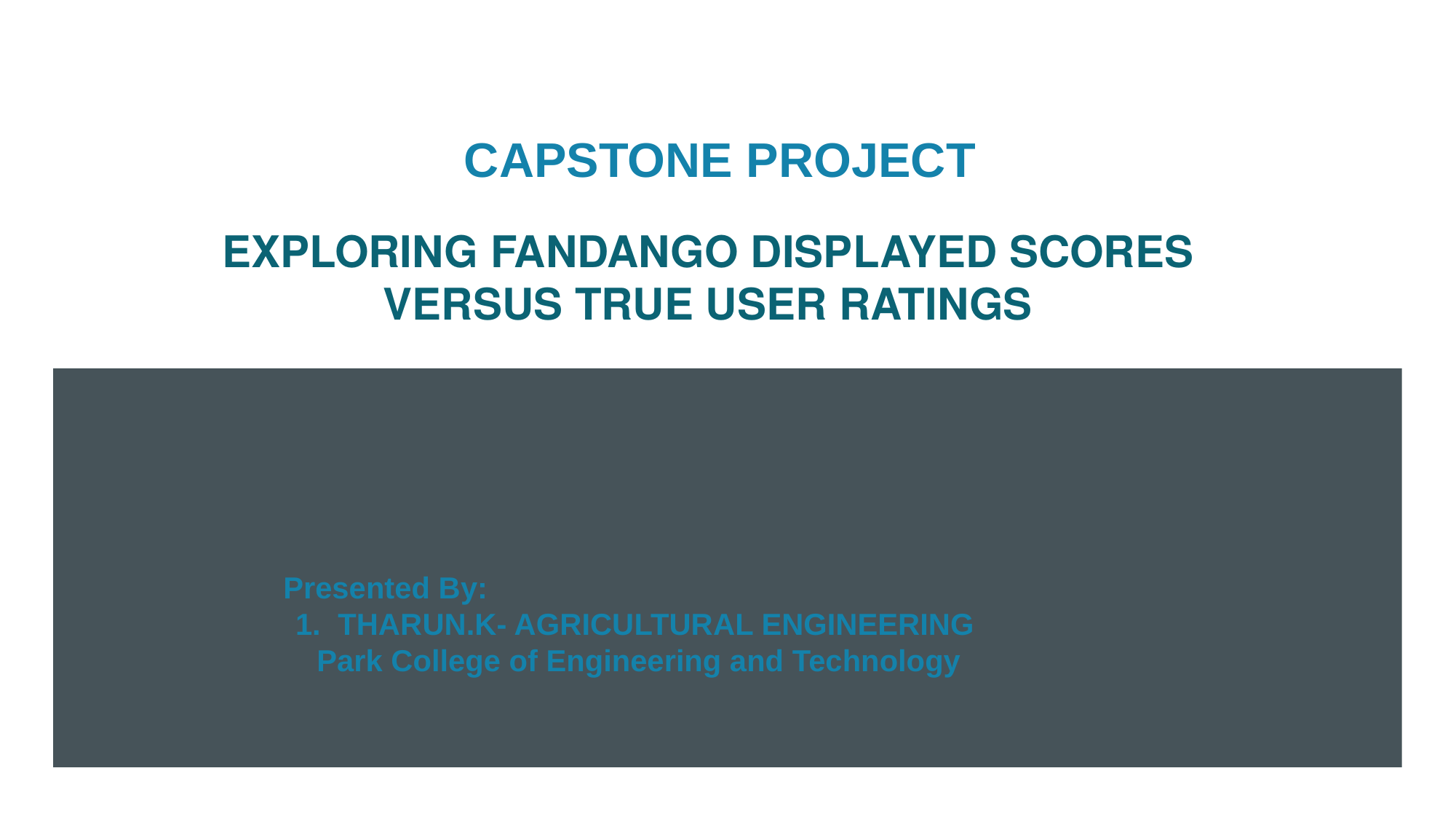

CAPSTONE PROJECT
# EXPLORING FANDANGO DISPLAYED SCORES VERSUS TRUE USER RATINGS
Presented By:
THARUN.K- AGRICULTURAL ENGINEERING
    Park College of Engineering and Technology